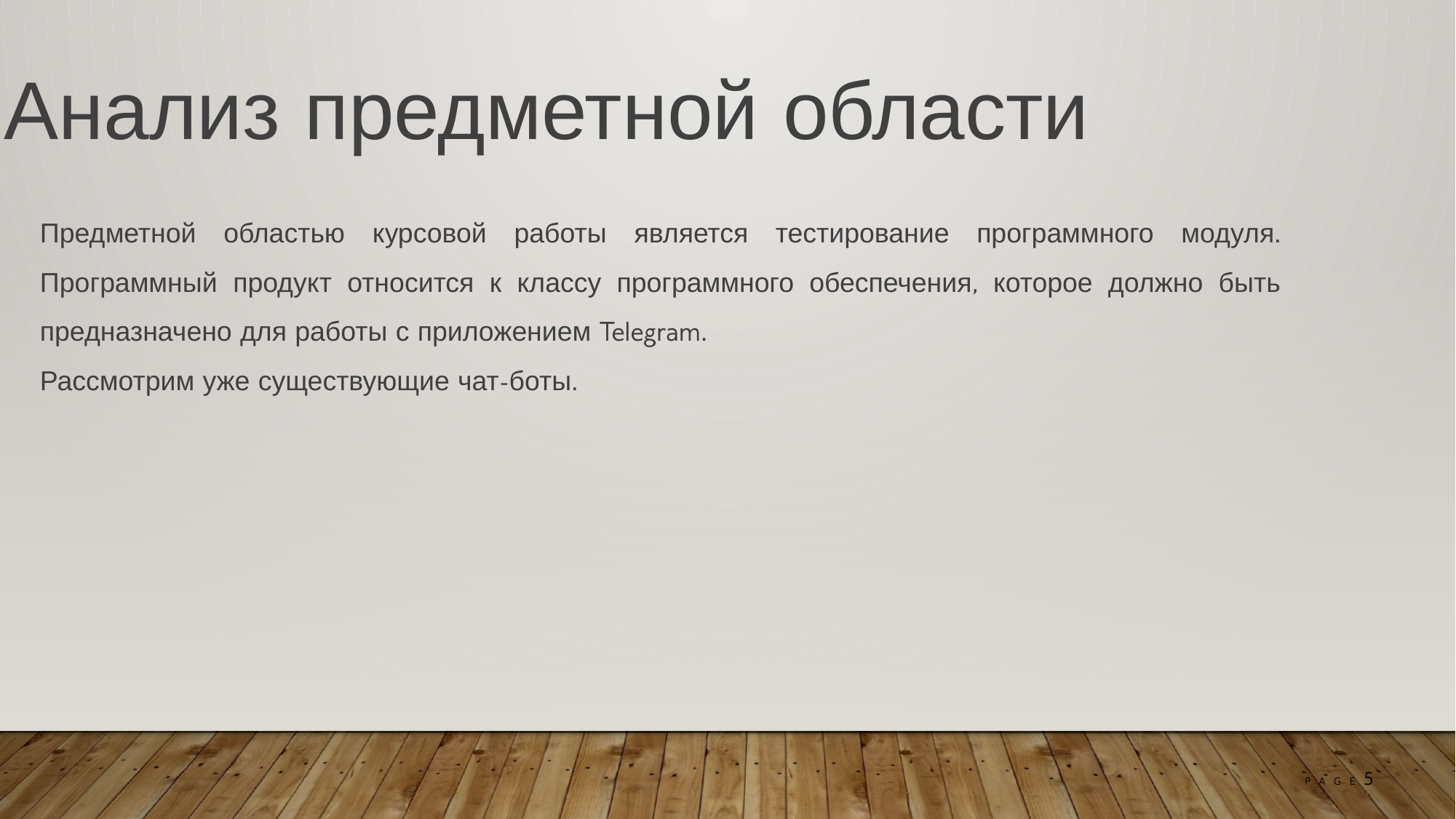

Анализ предметной области
Предметной областью курсовой работы является тестирование программного модуля. Программный продукт относится к классу программного обеспечения, которое должно быть предназначено для работы с приложением Telegram.
Рассмотрим уже существующие чат-боты.